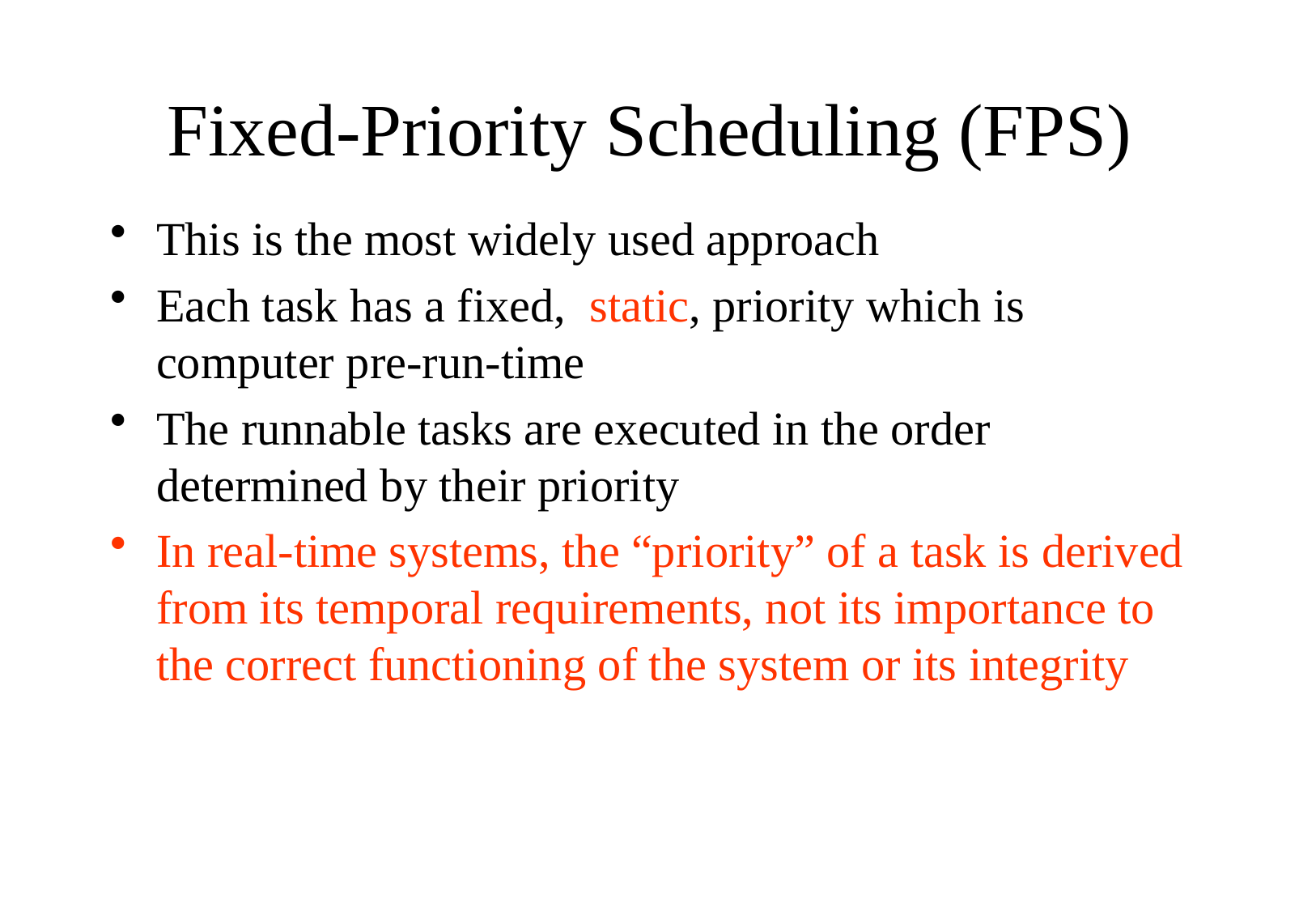

# Fixed-Priority Scheduling (FPS)
This is the most widely used approach
Each task has a fixed,  static, priority which is computer pre-run-time
The runnable tasks are executed in the order determined by their priority
In real-time systems, the “priority” of a task is derived from its temporal requirements, not its importance to the correct functioning of the system or its integrity